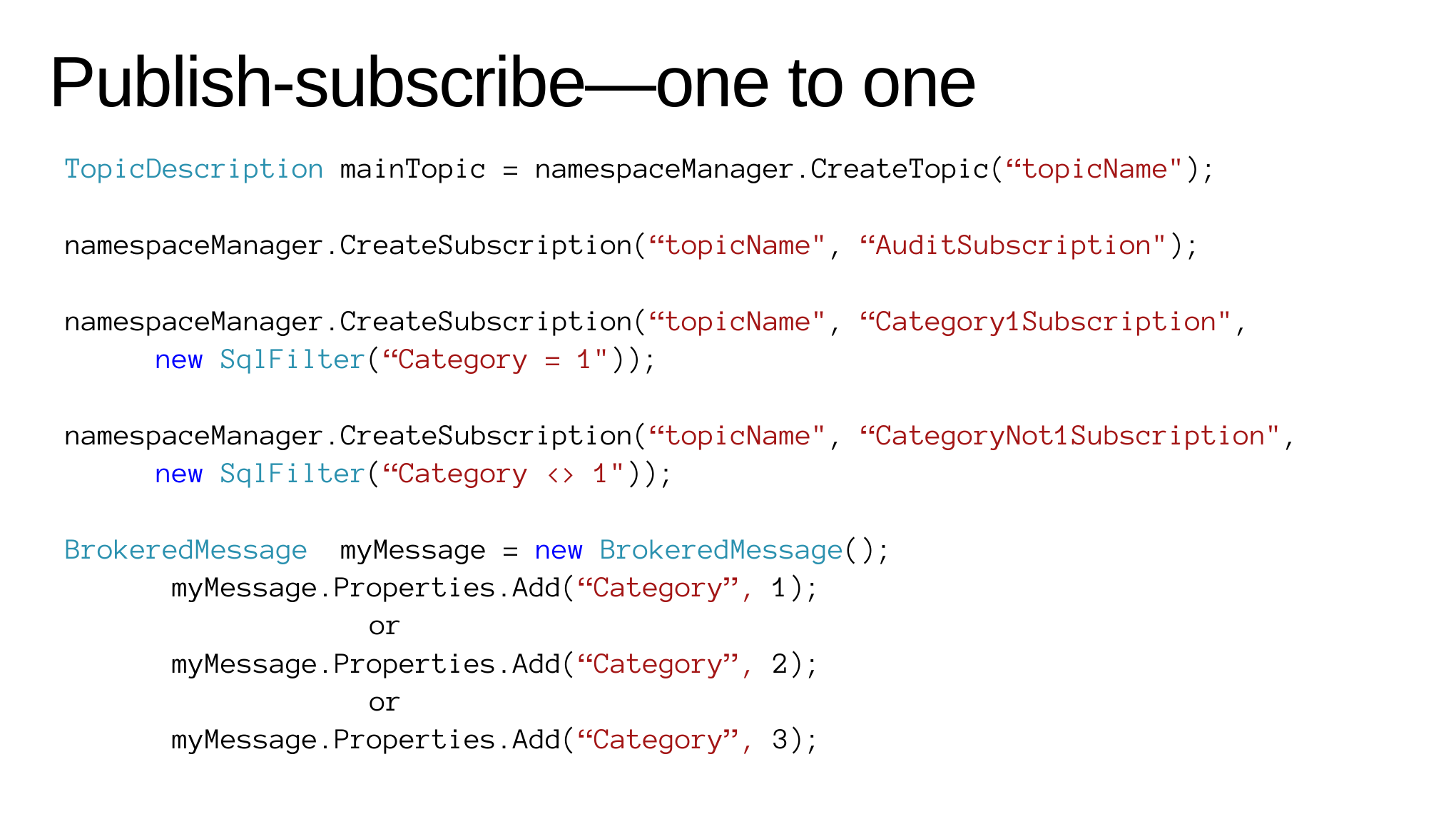

# Publish-subscribe—one to one
 TopicDescription mainTopic = namespaceManager.CreateTopic(“topicName");

 namespaceManager.CreateSubscription(“topicName", “AuditSubscription");

 namespaceManager.CreateSubscription(“topicName", “Category1Subscription",
	new SqlFilter(“Category = 1"));

 namespaceManager.CreateSubscription(“topicName", “CategoryNot1Subscription",
	new SqlFilter(“Category <> 1"));

 BrokeredMessage  myMessage = new BrokeredMessage();
	 myMessage.Properties.Add(“Category”, 1);
 			or
	 myMessage.Properties.Add(“Category”, 2);
			or
	 myMessage.Properties.Add(“Category”, 3);